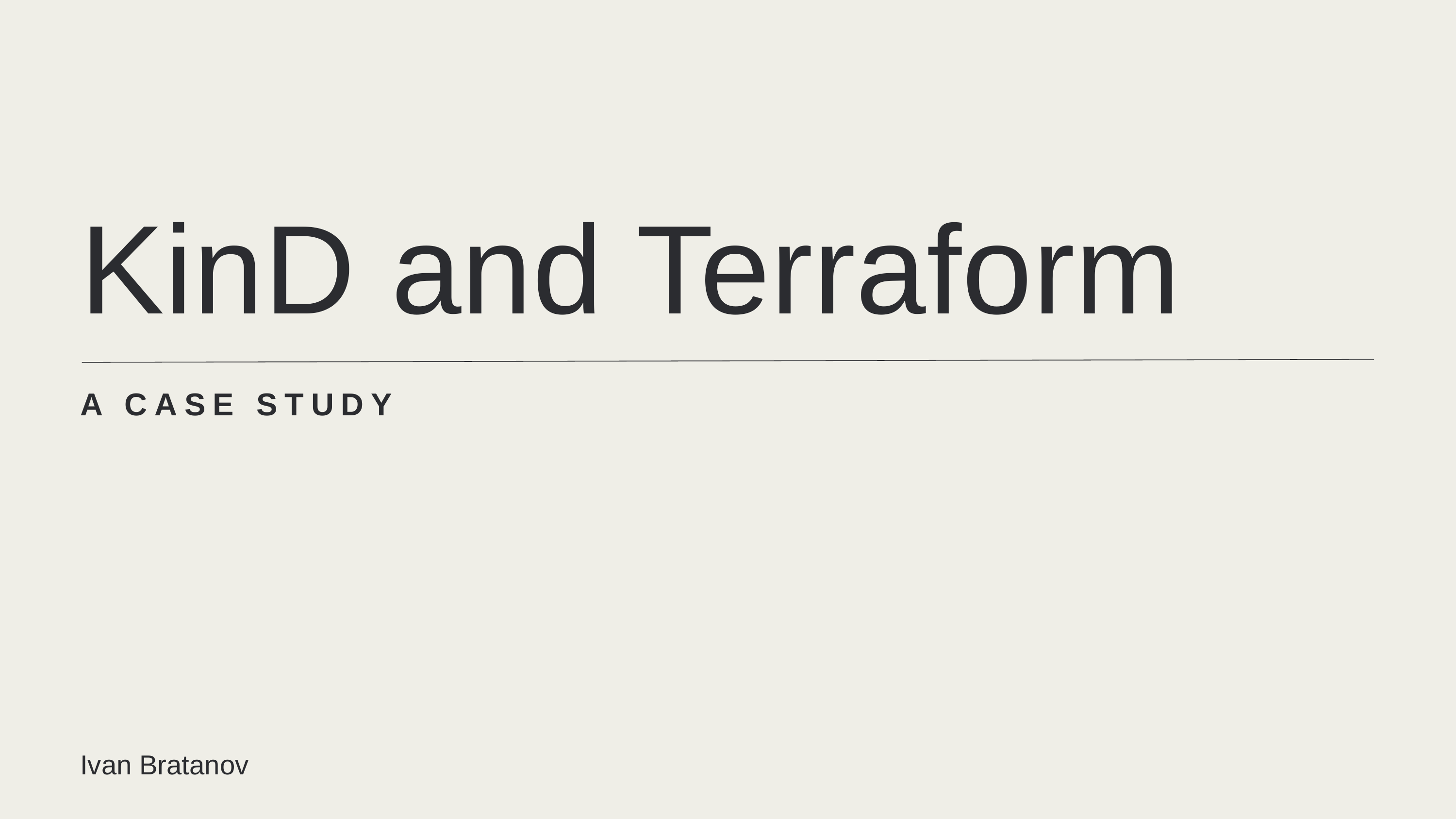

KinD and Terraform

A CASE STUDY
Ivan Bratanov